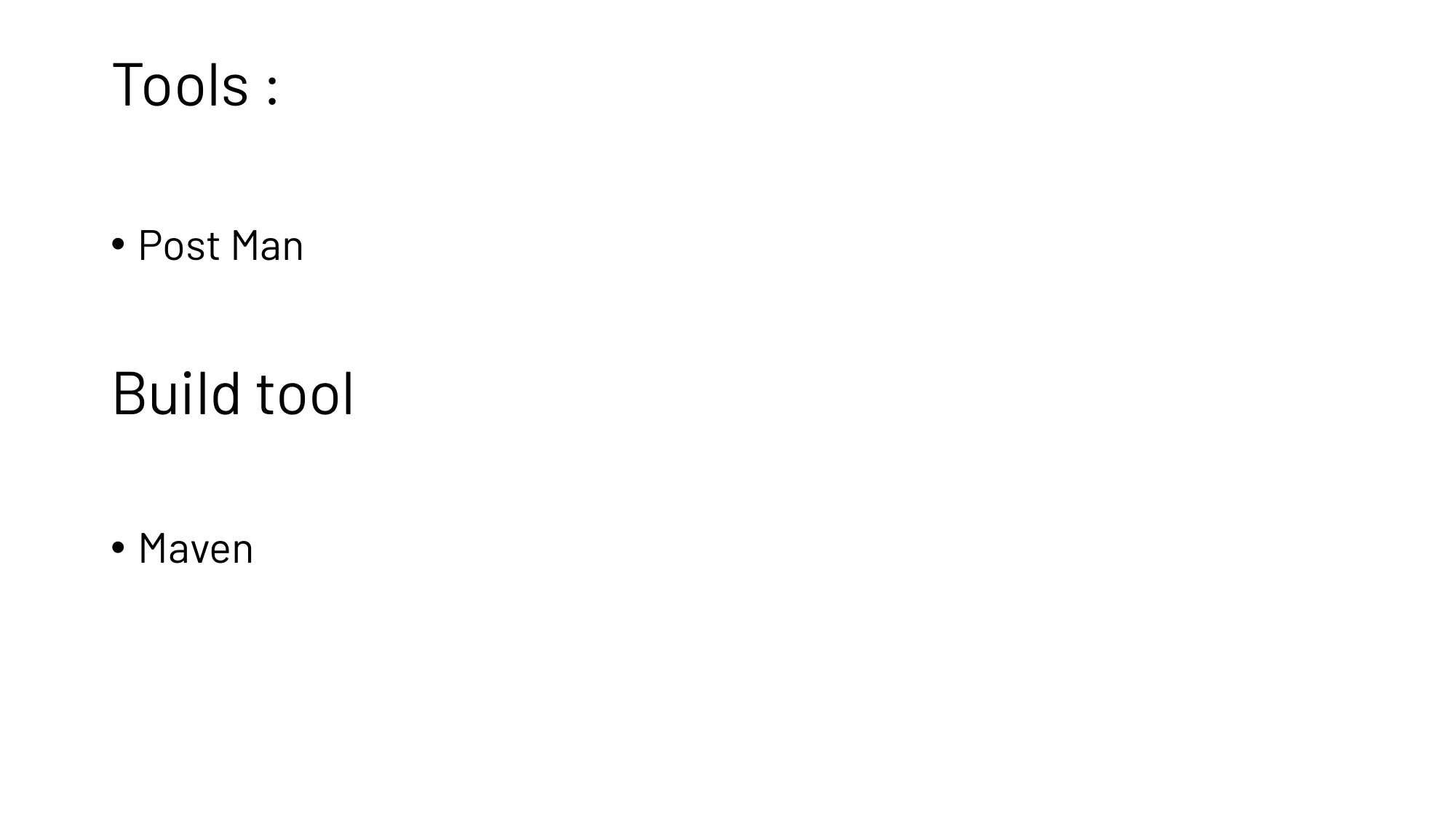

# Tools :
Post Man

Build tool
Maven